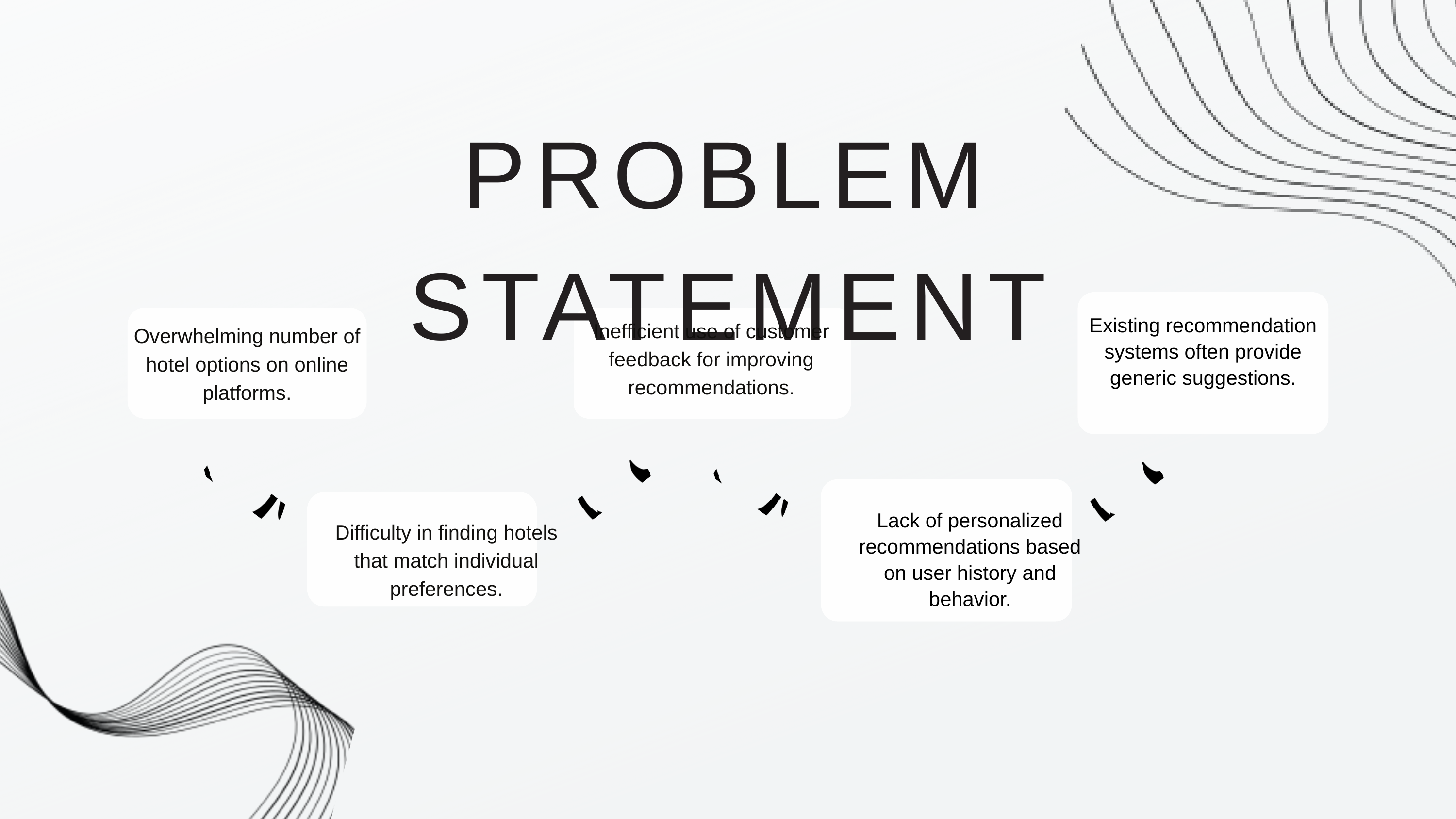

PROBLEM STATEMENT

Lack of personalized recommendations based on user history and behavior.

Existing recommendation systems often provide generic suggestions.
Inefficient use of customer feedback for improving recommendations.
Overwhelming number of hotel options on online platforms.

Lack of personalized recommendations based on user history and behavior.

Lack of personalized recommendations based on user history and behavior.
Difficulty in finding hotels that match individual preferences.